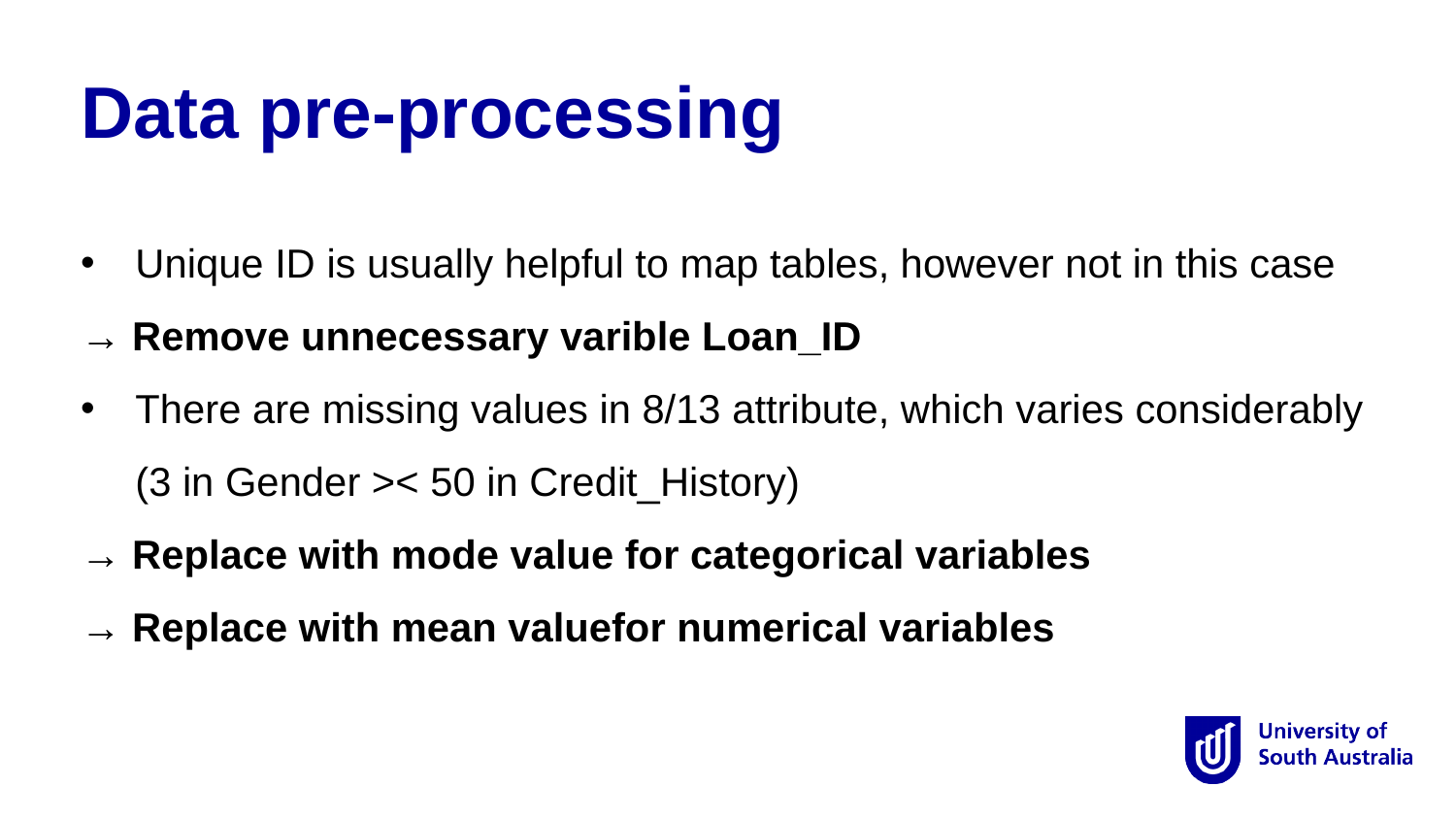

Data pre-processing
Unique ID is usually helpful to map tables, however not in this case
→ Remove unnecessary varible Loan_ID
There are missing values in 8/13 attribute, which varies considerably (3 in Gender >< 50 in Credit_History)
→ Replace with mode value for categorical variables
→ Replace with mean valuefor numerical variables